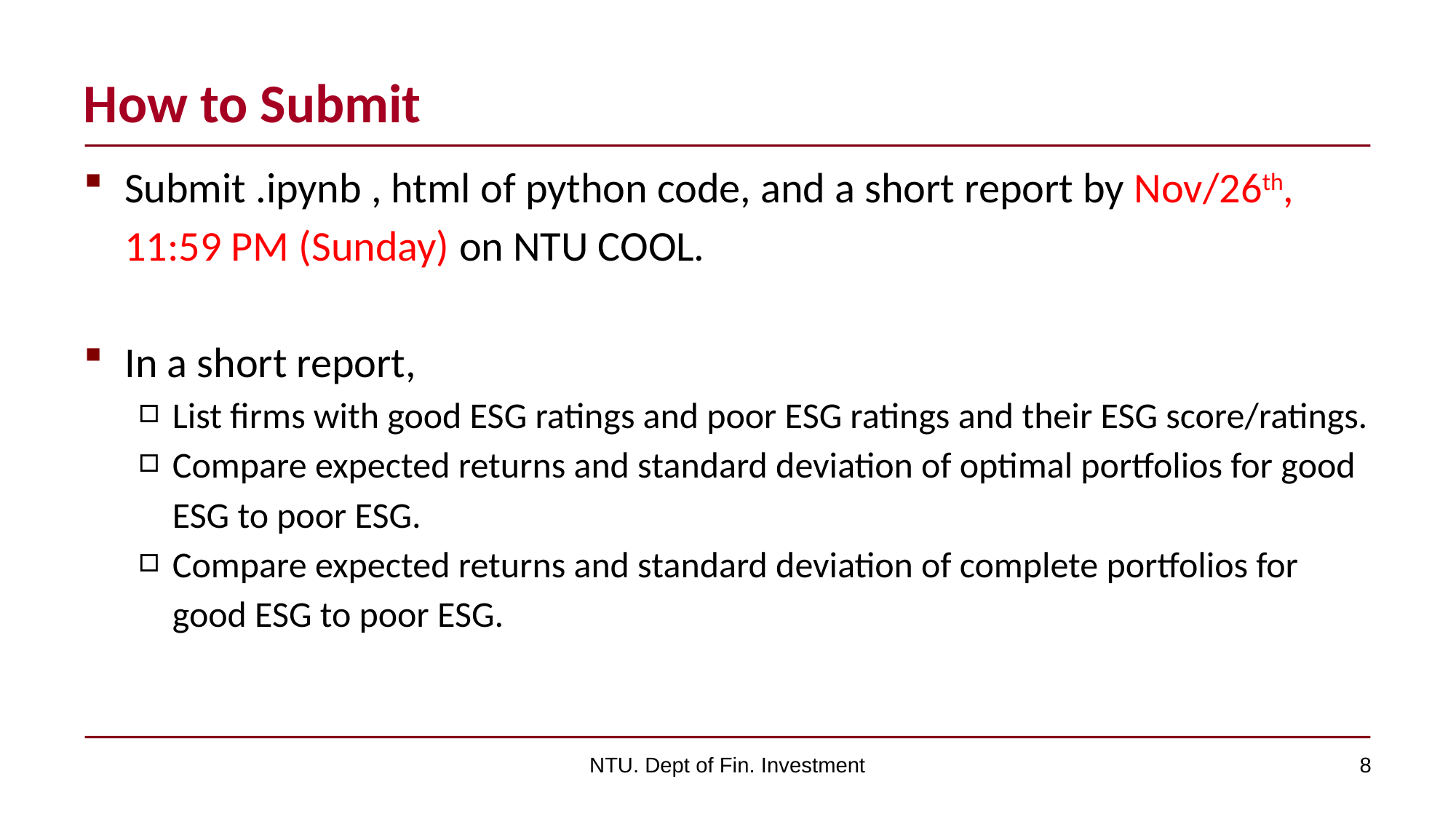

# How to Submit
Submit .ipynb , html of python code, and a short report by Nov/26th, 11:59 PM (Sunday) on NTU COOL.

In a short report,
List firms with good ESG ratings and poor ESG ratings and their ESG score/ratings.
Compare expected returns and standard deviation of optimal portfolios for good ESG to poor ESG.
Compare expected returns and standard deviation of complete portfolios for good ESG to poor ESG.

NTU. Dept of Fin. Investment
8